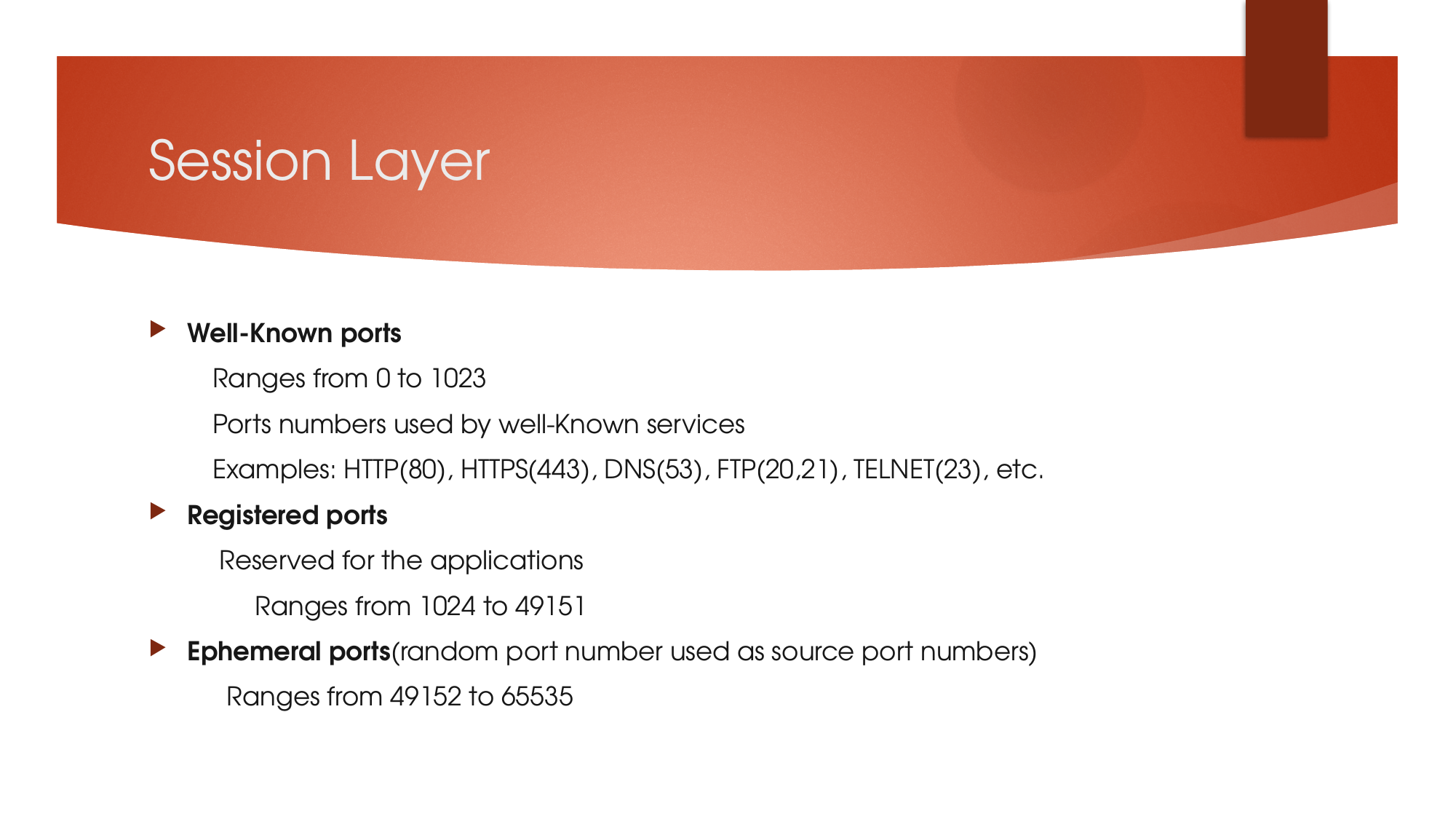

# Session Layer
Well-Known ports
         Ranges from 0 to 1023
         Ports numbers used by well-Known services
         Examples: HTTP(80), HTTPS(443), DNS(53), FTP(20,21), TELNET(23), etc.
Registered ports
          Reserved for the applications
               Ranges from 1024 to 49151
Ephemeral ports(random port number used as source port numbers)
           Ranges from 49152 to 65535